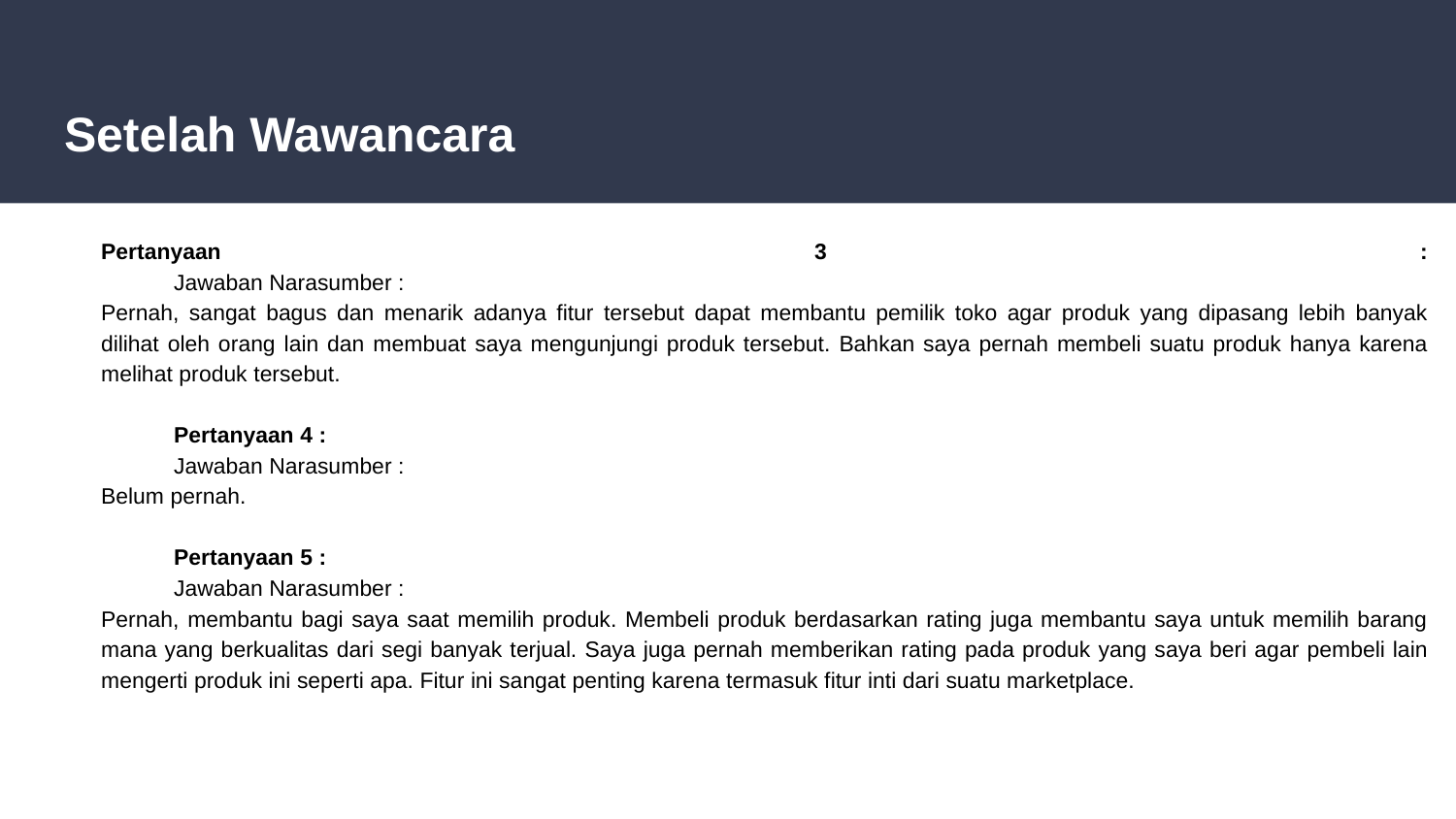

# Setelah Wawancara
Pertanyaan 3 :
	Jawaban Narasumber :
Pernah, sangat bagus dan menarik adanya fitur tersebut dapat membantu pemilik toko agar produk yang dipasang lebih banyak dilihat oleh orang lain dan membuat saya mengunjungi produk tersebut. Bahkan saya pernah membeli suatu produk hanya karena melihat produk tersebut.

	Pertanyaan 4 :
	Jawaban Narasumber :
Belum pernah.

	Pertanyaan 5 :
	Jawaban Narasumber :
Pernah, membantu bagi saya saat memilih produk. Membeli produk berdasarkan rating juga membantu saya untuk memilih barang mana yang berkualitas dari segi banyak terjual. Saya juga pernah memberikan rating pada produk yang saya beri agar pembeli lain mengerti produk ini seperti apa. Fitur ini sangat penting karena termasuk fitur inti dari suatu marketplace.